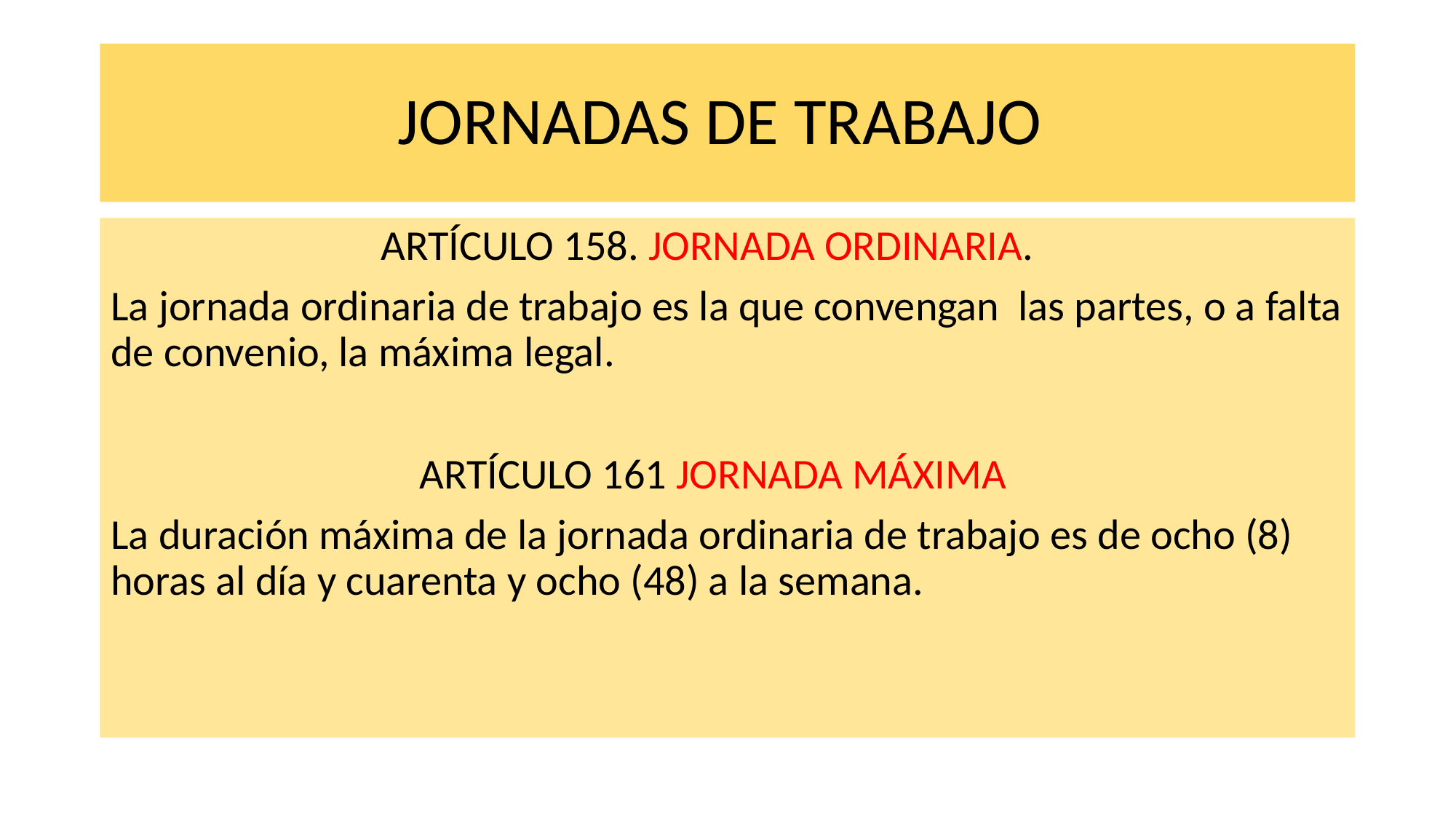

# JORNADAS DE TRABAJO
                            ARTÍCULO 158. JORNADA ORDINARIA.
La jornada ordinaria de trabajo es la que convengan  las partes, o a falta de convenio, la máxima legal.

                                ARTÍCULO 161 JORNADA MÁXIMA
La duración máxima de la jornada ordinaria de trabajo es de ocho (8) horas al día y cuarenta y ocho (48) a la semana.